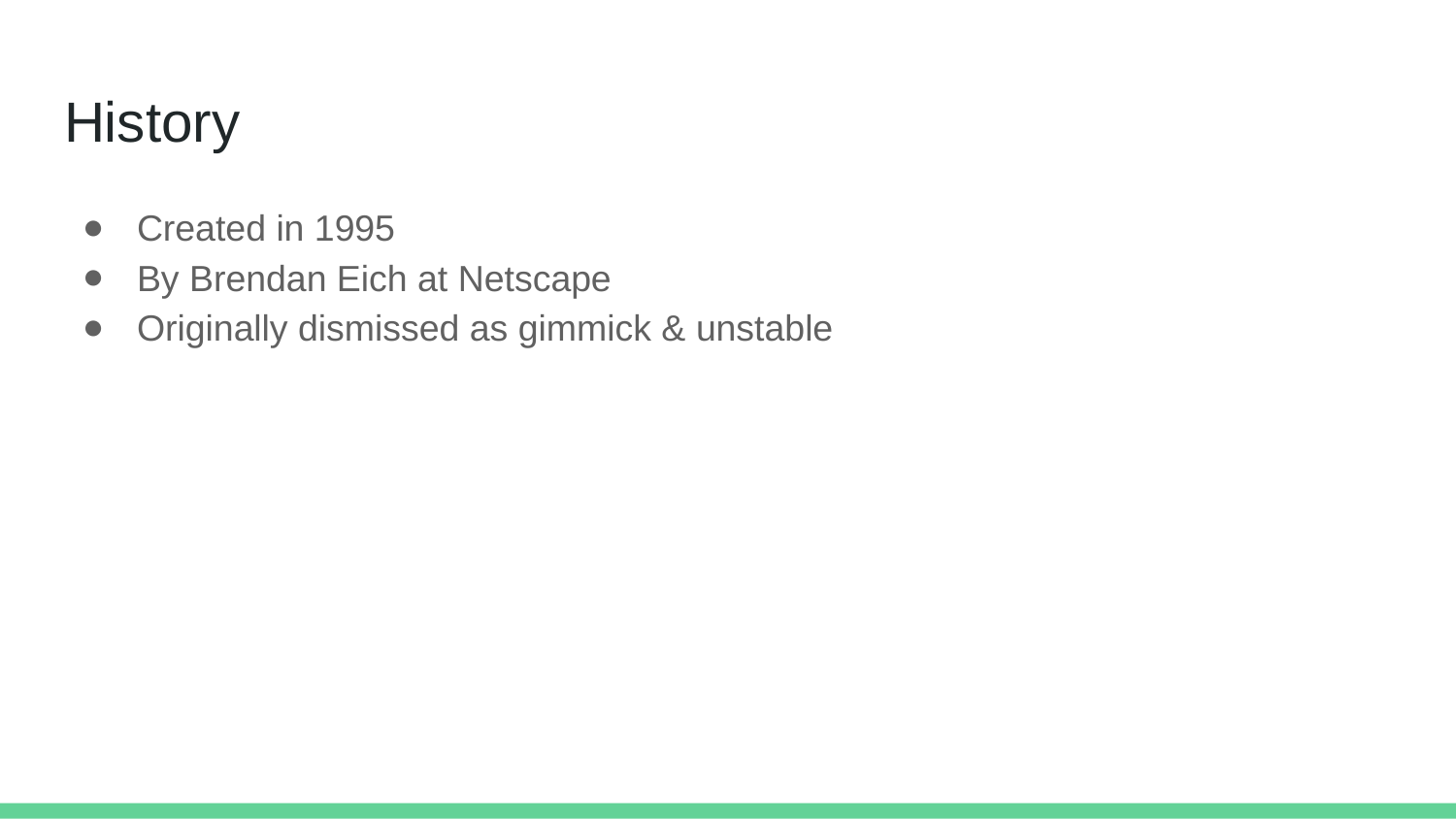

# History
Created in 1995
By Brendan Eich at Netscape
Originally dismissed as gimmick & unstable